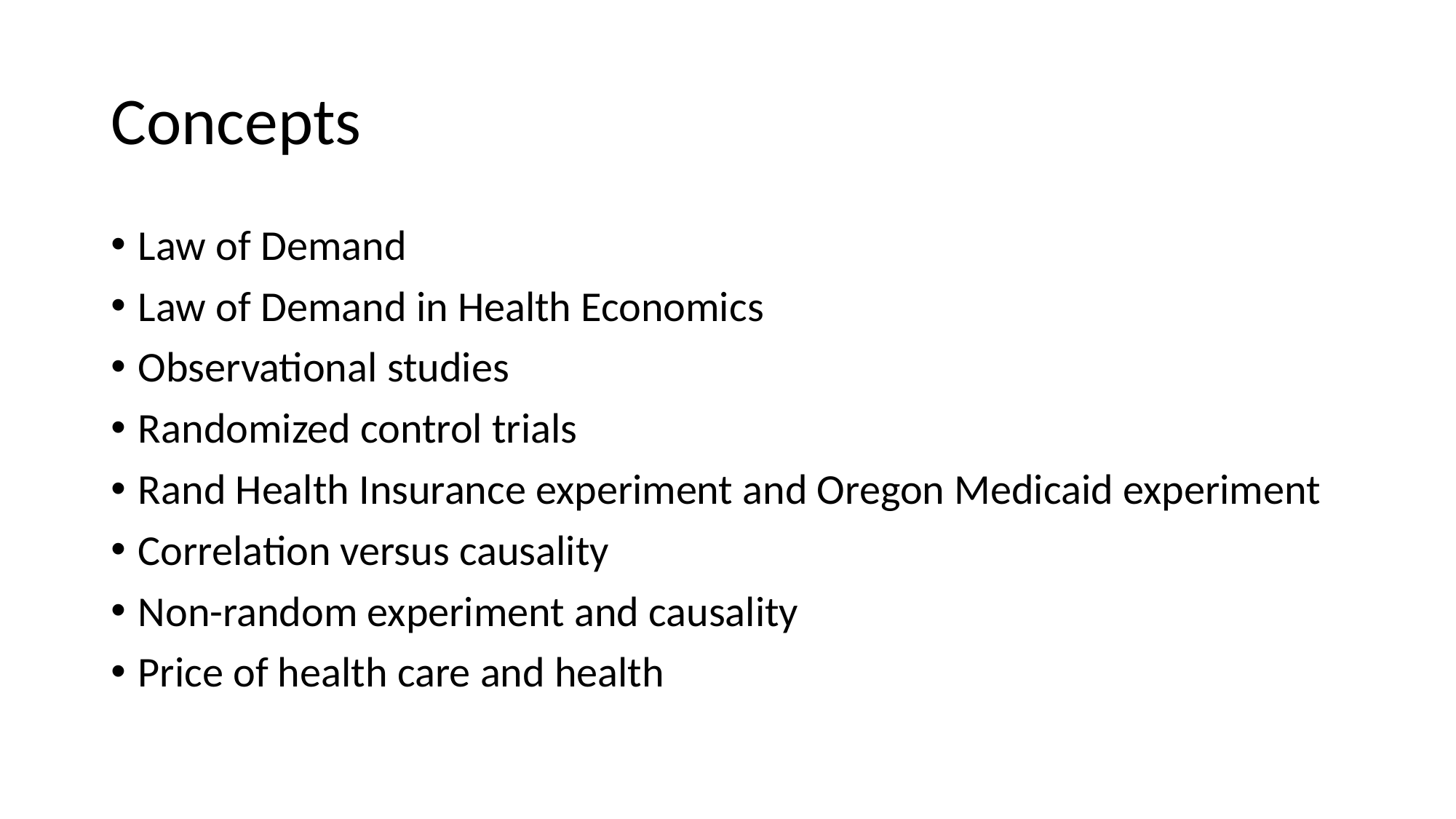

# Concepts
Law of Demand
Law of Demand in Health Economics
Observational studies
Randomized control trials
Rand Health Insurance experiment and Oregon Medicaid experiment
Correlation versus causality
Non-random experiment and causality
Price of health care and health